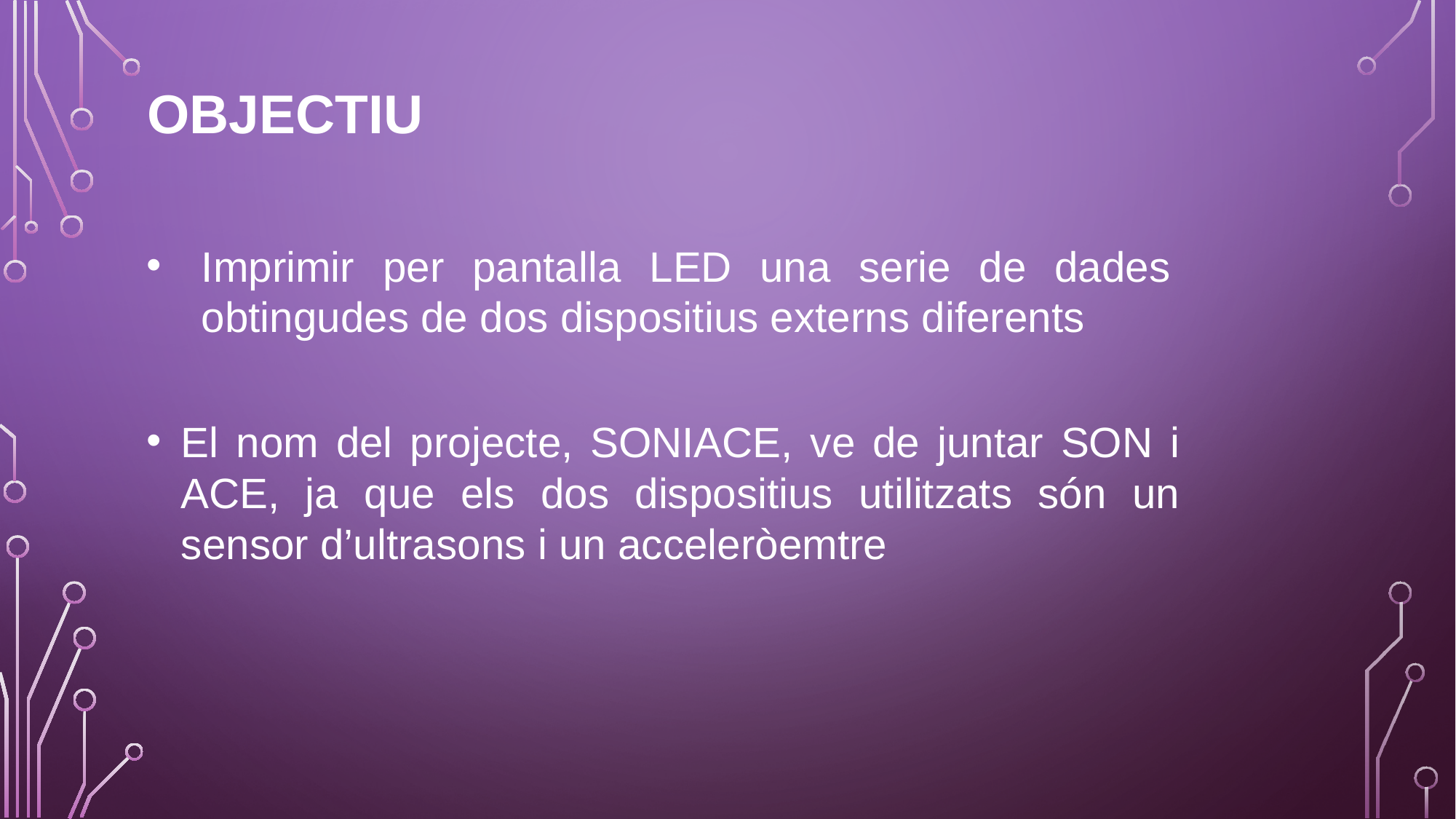

# OBJECTIU
Imprimir per pantalla LED una serie de dades obtingudes de dos dispositius externs diferents
El nom del projecte, SONIACE, ve de juntar SON i ACE, ja que els dos dispositius utilitzats són un sensor d’ultrasons i un acceleròemtre